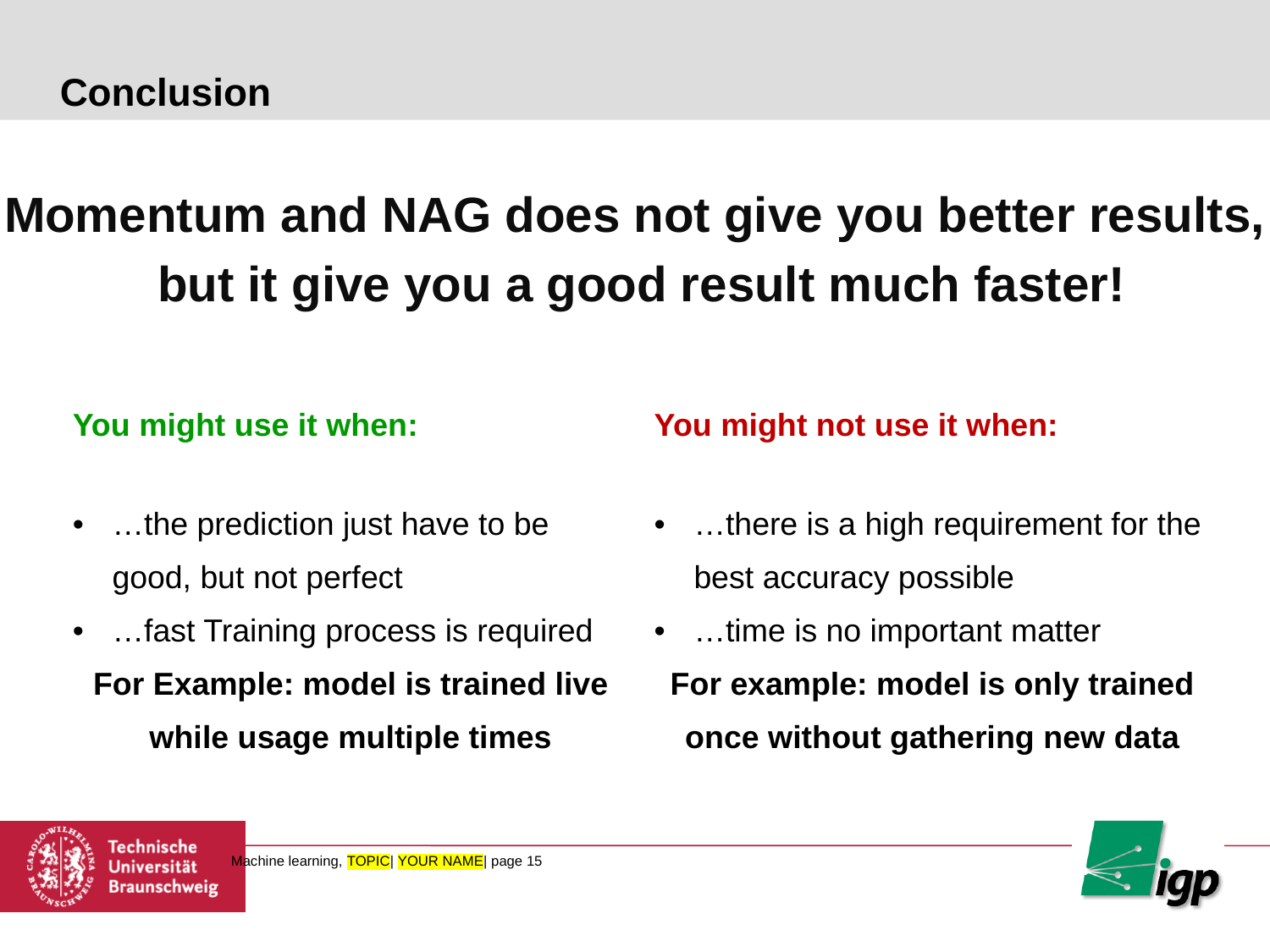

# Conclusion
Momentum and NAG does not give you better results,
 but it give you a good result much faster!
| You might use it when: | You might not use it when: |
| --- | --- |
| …the prediction just have to be good, but not perfect …fast Training process is required For Example: model is trained live while usage multiple times | …there is a high requirement for the best accuracy possible …time is no important matter For example: model is only trained once without gathering new data |